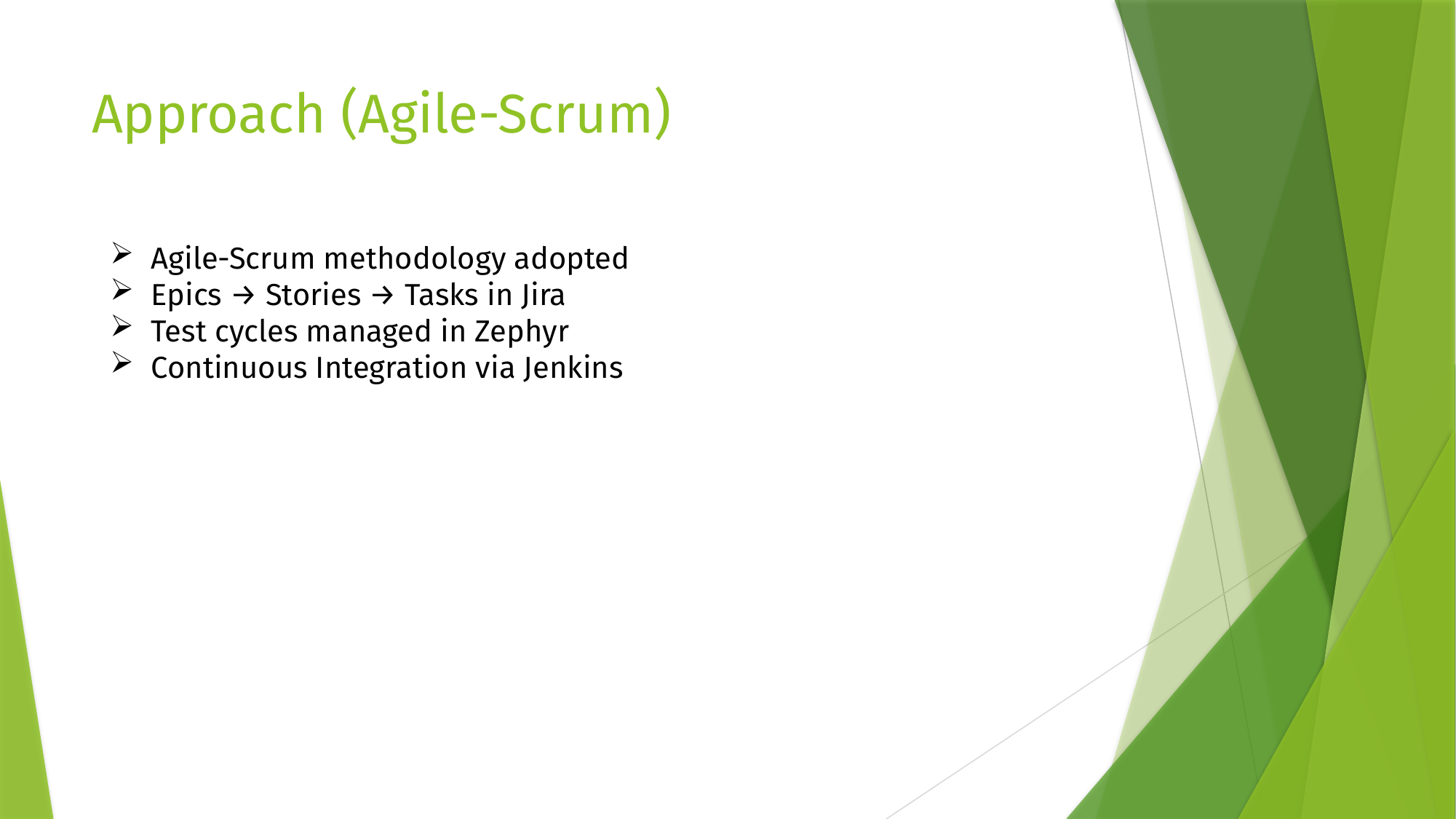

# Approach (Agile-Scrum)

Agile-Scrum methodology adopted
Epics → Stories → Tasks in Jira
Test cycles managed in Zephyr
Continuous Integration via Jenkins